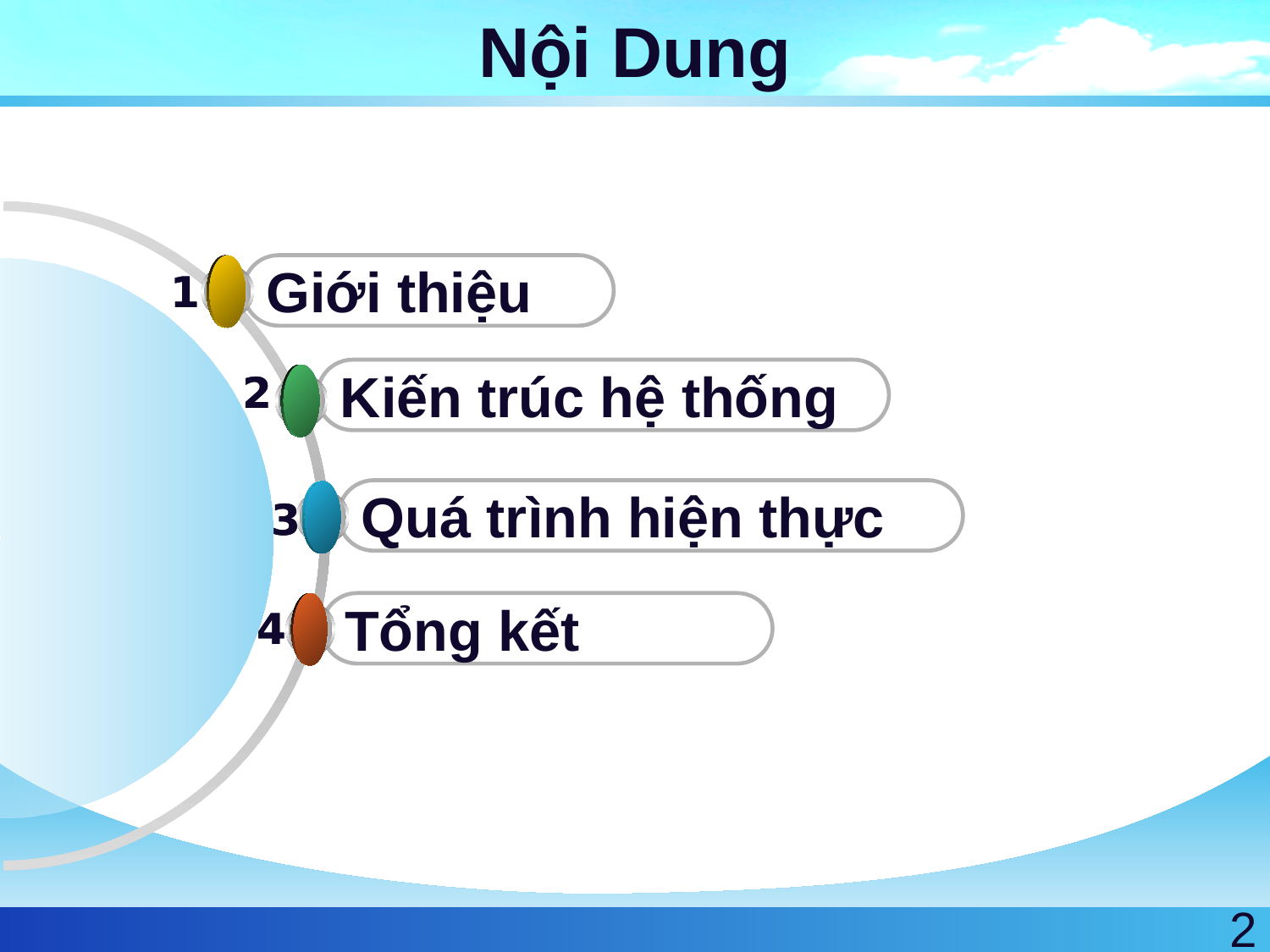

Nội Dung

Giới thiệu

1
1

2
2
Kiến trúc hệ thống

Quá trình hiện thực

3
3
Tổng kết

4
4
2